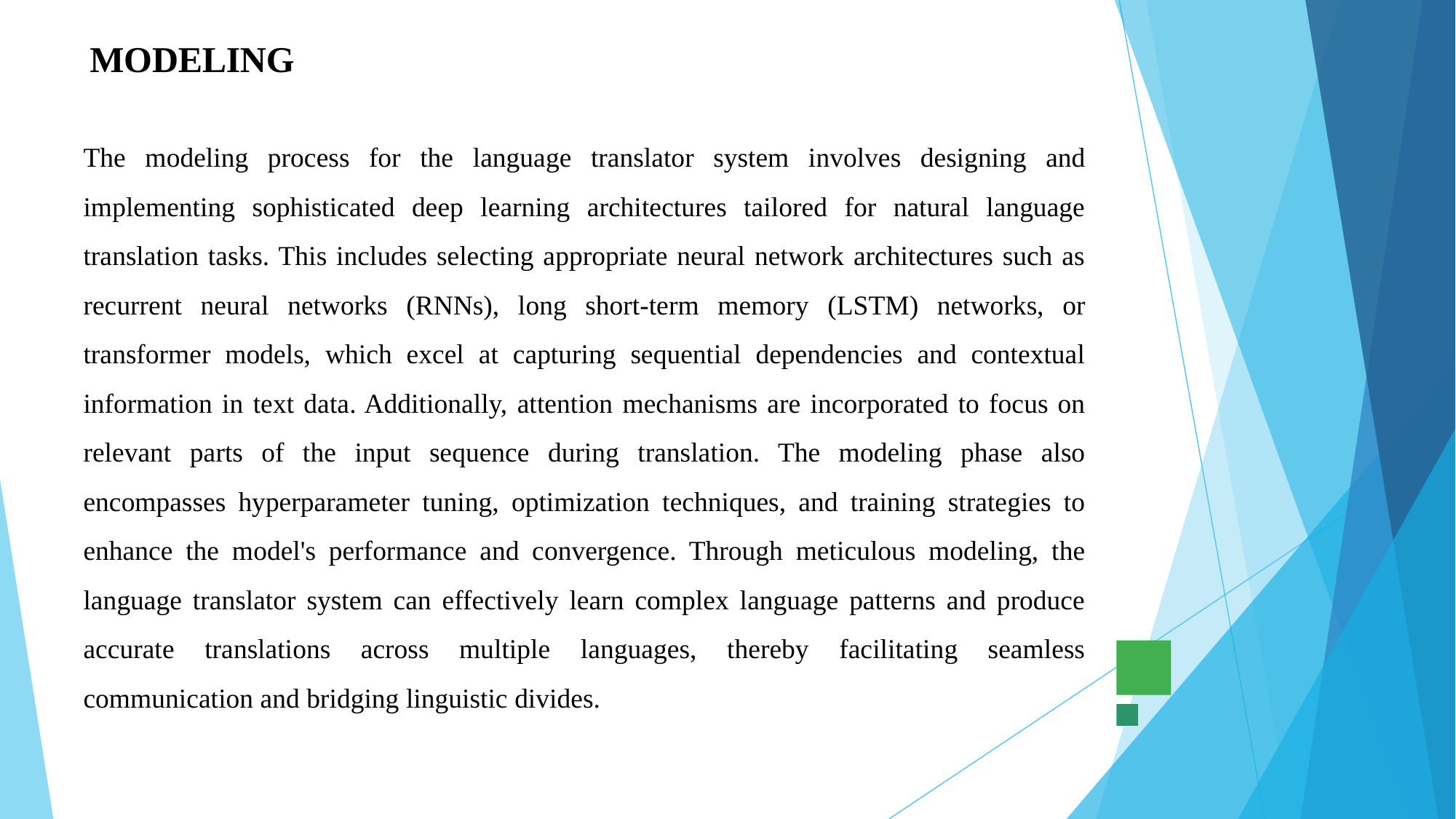

# MODELING
The modeling process for the language translator system involves designing and implementing sophisticated deep learning architectures tailored for natural language translation tasks. This includes selecting appropriate neural network architectures such as recurrent neural networks (RNNs), long short-term memory (LSTM) networks, or transformer models, which excel at capturing sequential dependencies and contextual information in text data. Additionally, attention mechanisms are incorporated to focus on relevant parts of the input sequence during translation. The modeling phase also encompasses hyperparameter tuning, optimization techniques, and training strategies to enhance the model's performance and convergence. Through meticulous modeling, the language translator system can effectively learn complex language patterns and produce accurate translations across multiple languages, thereby facilitating seamless communication and bridging linguistic divides.

15